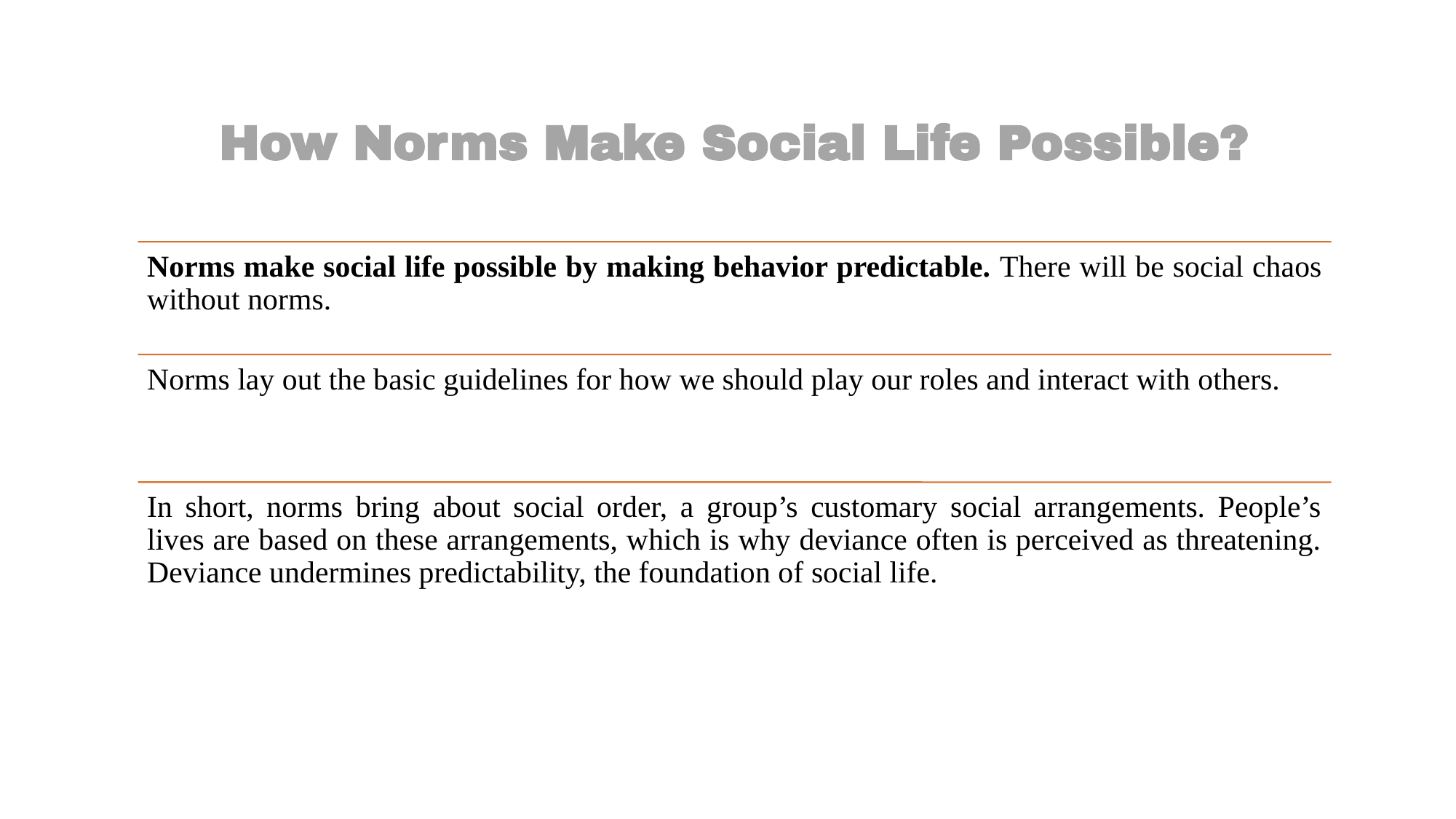

# How Norms Make Social Life Possible?
Norms make social life possible by making behavior predictable. There will be social chaos without norms.
Norms lay out the basic guidelines for how we should play our roles and interact with others.
In short, norms bring about social order, a group’s customary social arrangements. People’s lives are based on these arrangements, which is why deviance often is perceived as threatening. Deviance undermines predictability, the foundation of social life.